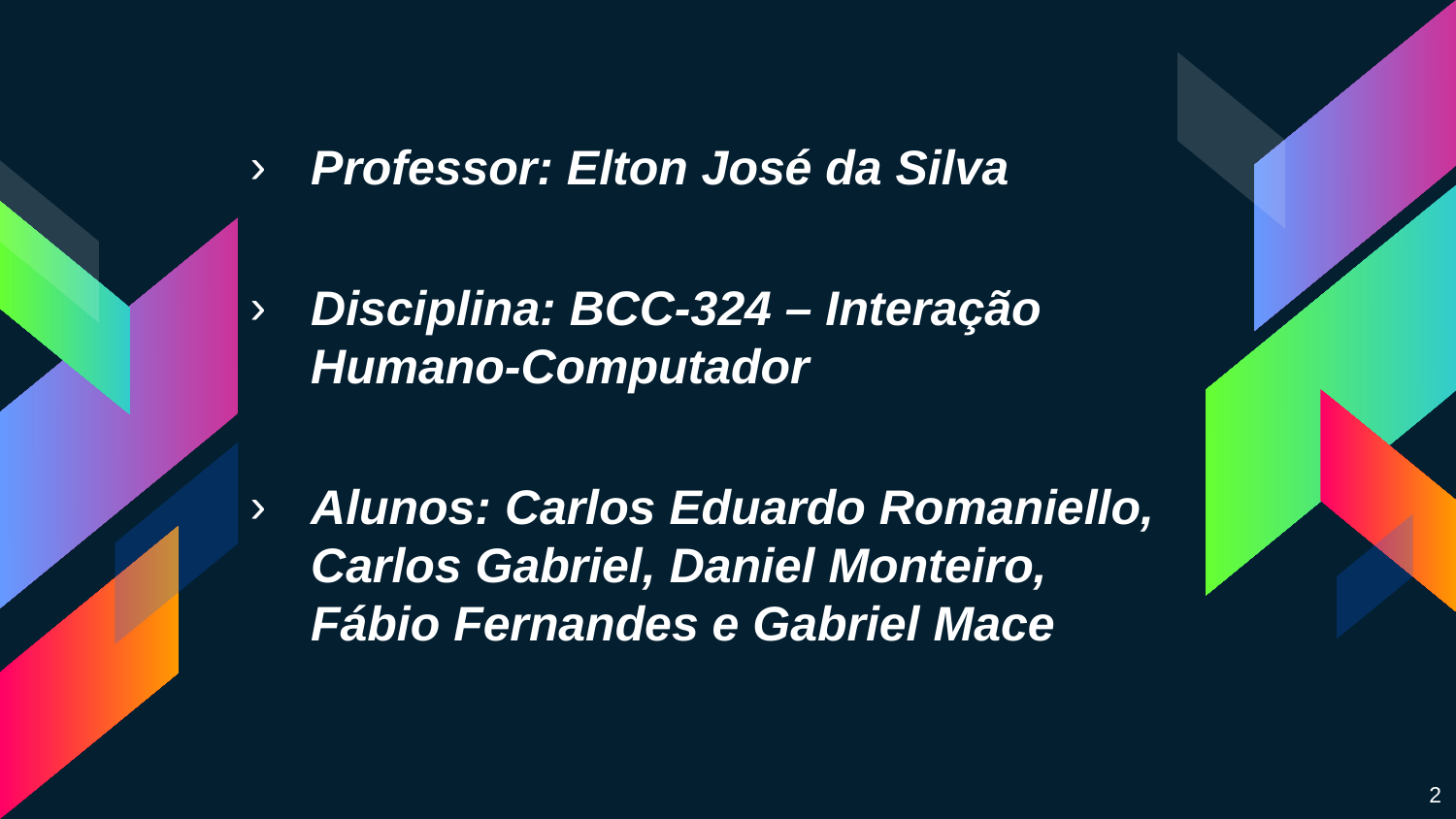

Professor: Elton José da Silva

Disciplina: BCC-324 – Interação Humano-Computador

Alunos: Carlos Eduardo Romaniello, Carlos Gabriel, Daniel Monteiro, Fábio Fernandes e Gabriel Mace
2